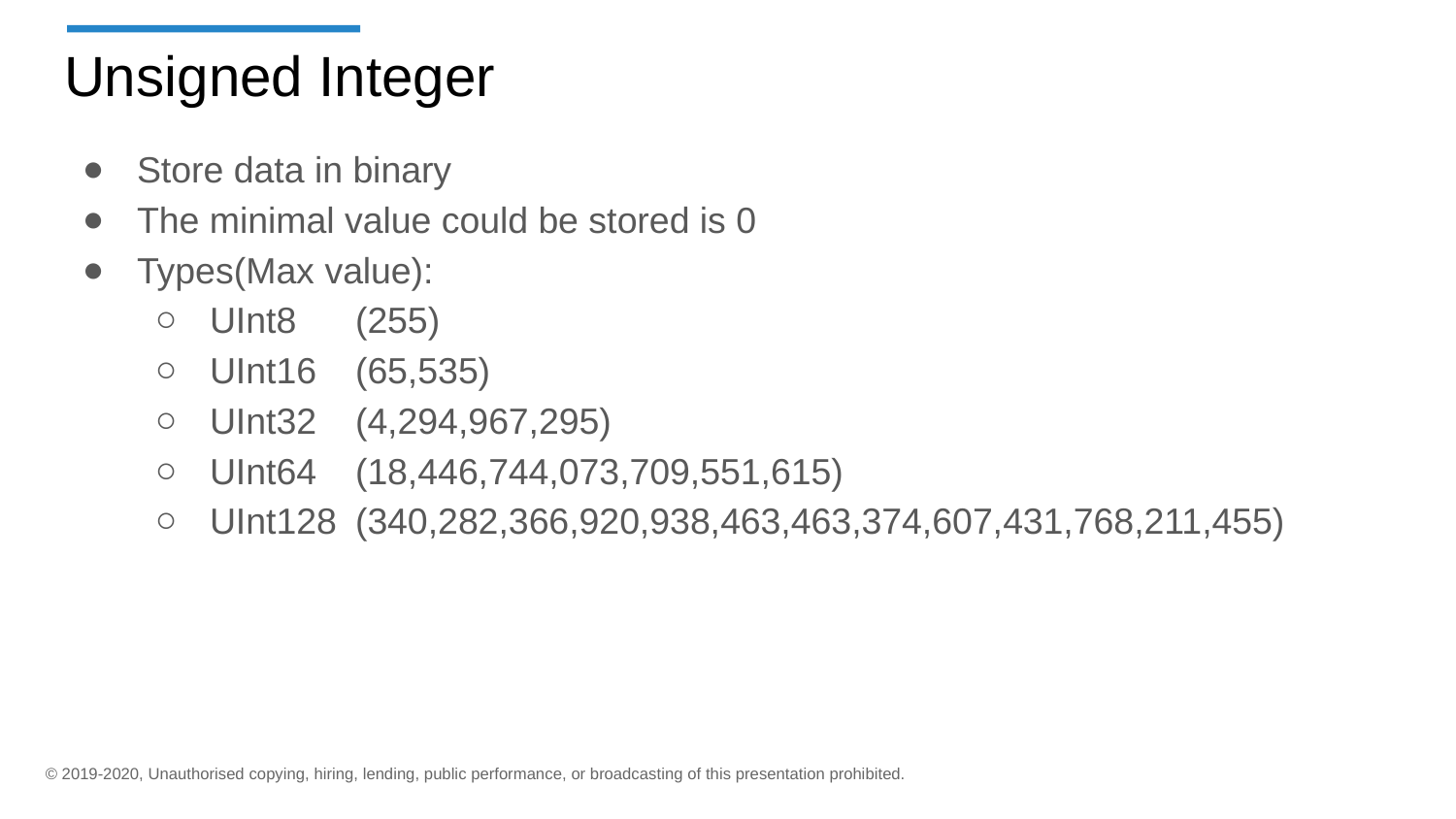

# Unsigned Integer
Store data in binary
The minimal value could be stored is 0
Types(Max value):
UInt8	(255)
UInt16	(65,535)
UInt32	(4,294,967,295)
UInt64	(18,446,744,073,709,551,615)
UInt128	(340,282,366,920,938,463,463,374,607,431,768,211,455)